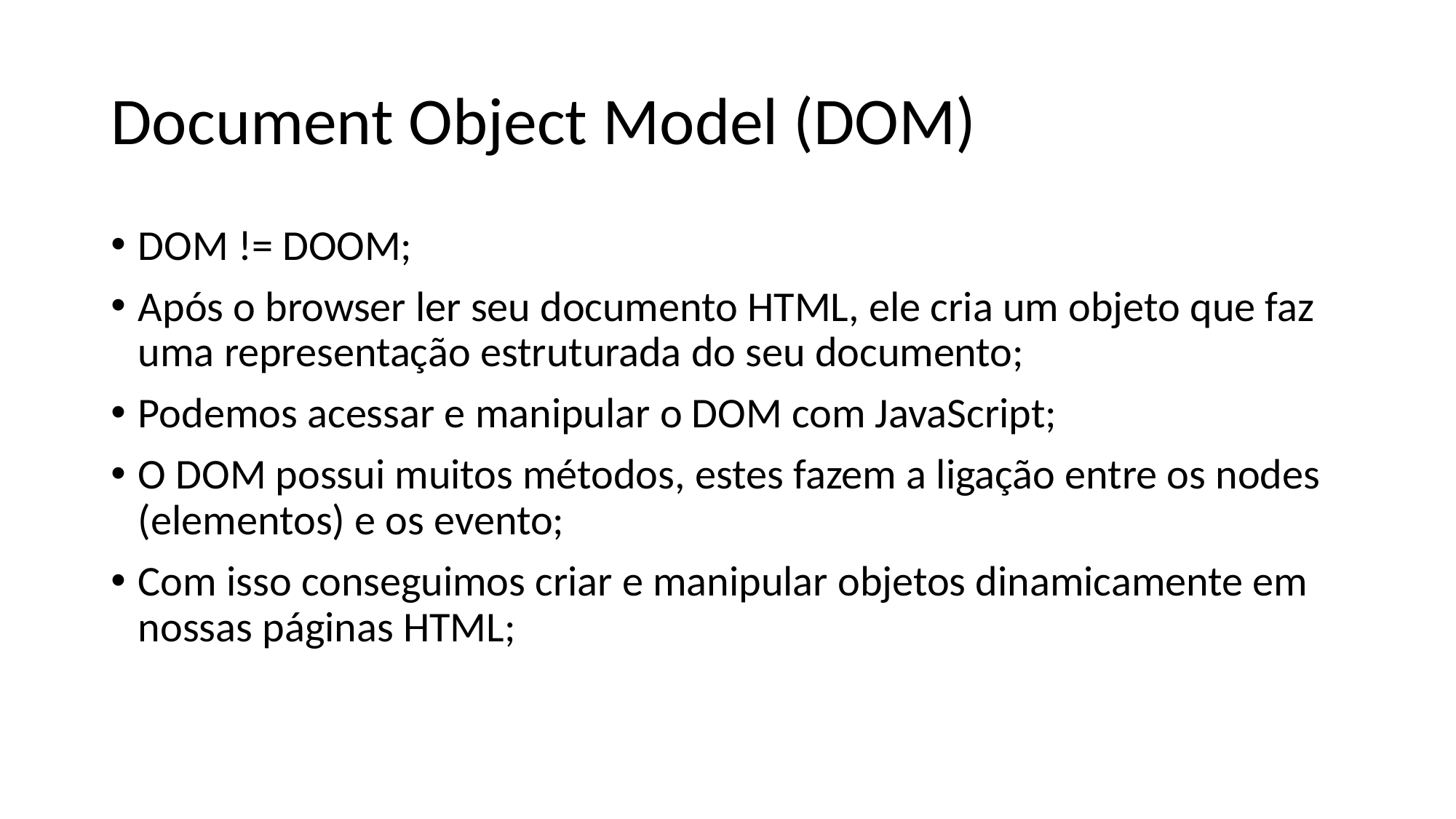

# Document Object Model (DOM)
DOM != DOOM;
Após o browser ler seu documento HTML, ele cria um objeto que faz uma representação estruturada do seu documento;
Podemos acessar e manipular o DOM com JavaScript;
O DOM possui muitos métodos, estes fazem a ligação entre os nodes (elementos) e os evento;
Com isso conseguimos criar e manipular objetos dinamicamente em nossas páginas HTML;